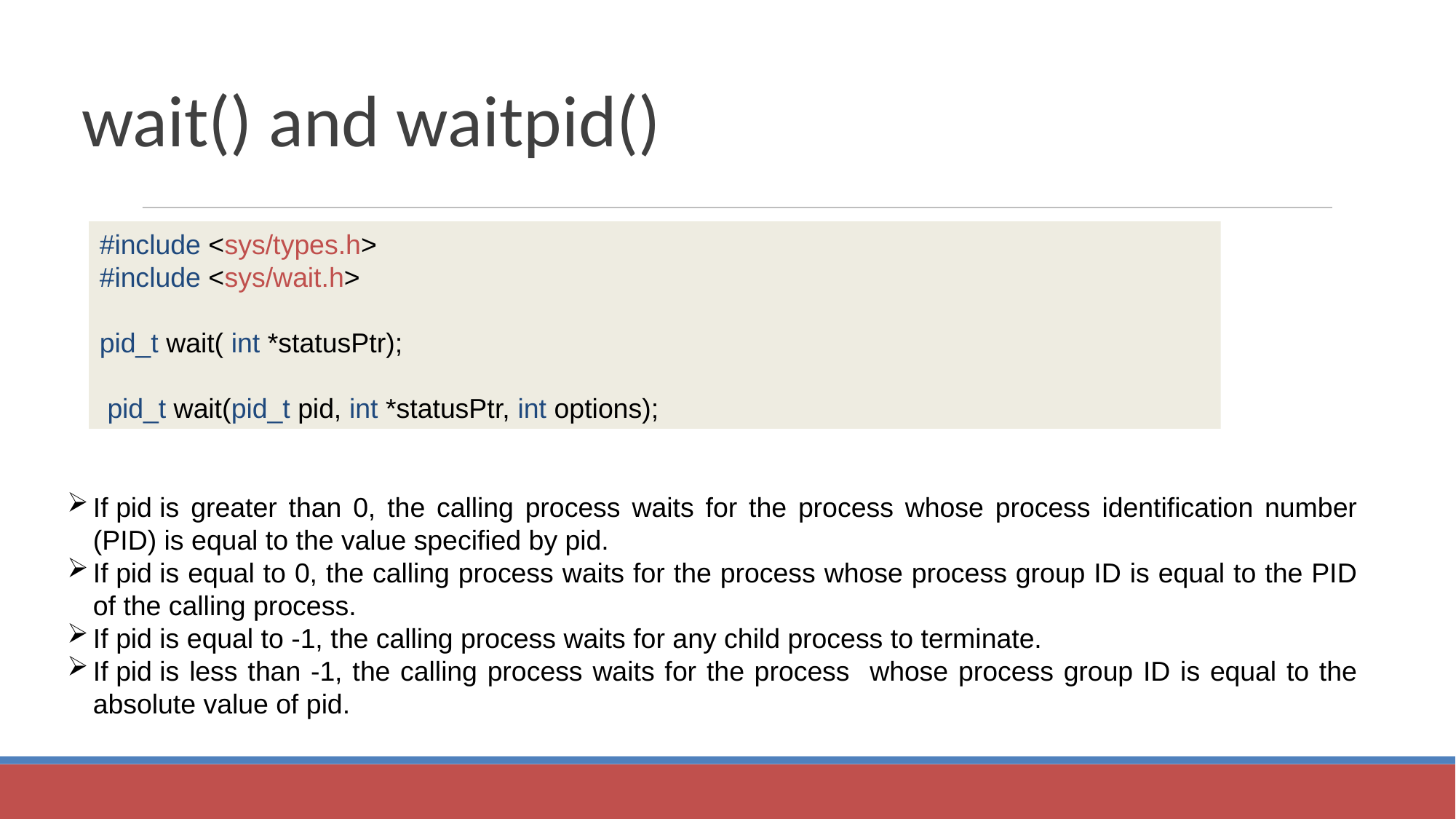

wait() and waitpid()
#include <sys/types.h>
#include <sys/wait.h>

pid_t wait( int *statusPtr);

 pid_t wait(pid_t pid, int *statusPtr, int options);
If pid is greater than 0, the calling process waits for the process whose process identification number (PID) is equal to the value specified by pid.
If pid is equal to 0, the calling process waits for the process whose process group ID is equal to the PID of the calling process.
If pid is equal to -1, the calling process waits for any child process to terminate.
If pid is less than -1, the calling process waits for the process  whose process group ID is equal to the absolute value of pid.